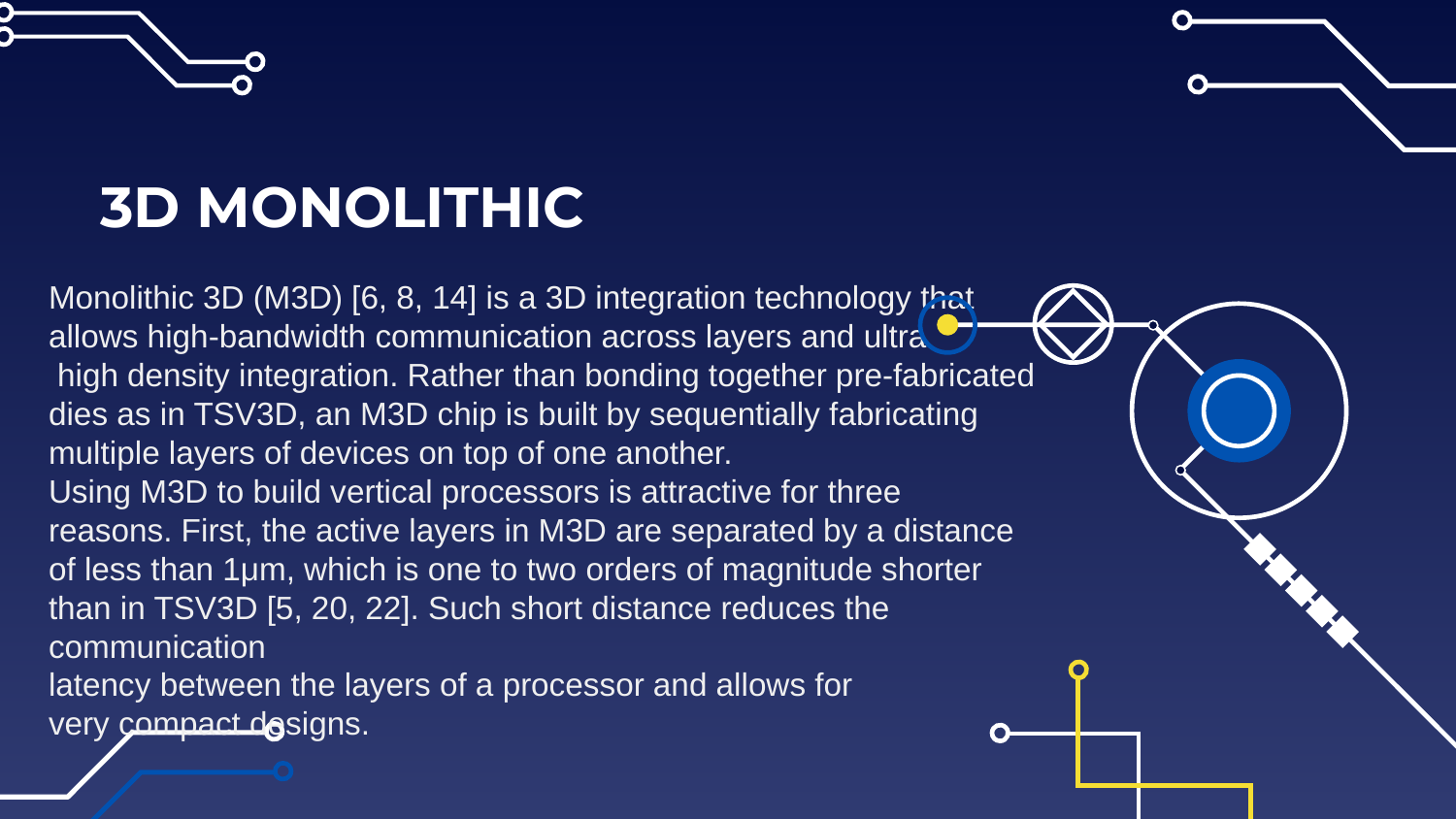

# 3D MONOLITHIC

Monolithic 3D (M3D) [6, 8, 14] is a 3D integration technology that
allows high-bandwidth communication across layers and ultra
 high density integration. Rather than bonding together pre-fabricated
dies as in TSV3D, an M3D chip is built by sequentially fabricating multiple layers of devices on top of one another.
Using M3D to build vertical processors is attractive for three
reasons. First, the active layers in M3D are separated by a distance
of less than 1μm, which is one to two orders of magnitude shorter
than in TSV3D [5, 20, 22]. Such short distance reduces the communication
latency between the layers of a processor and allows for
very compact designs.